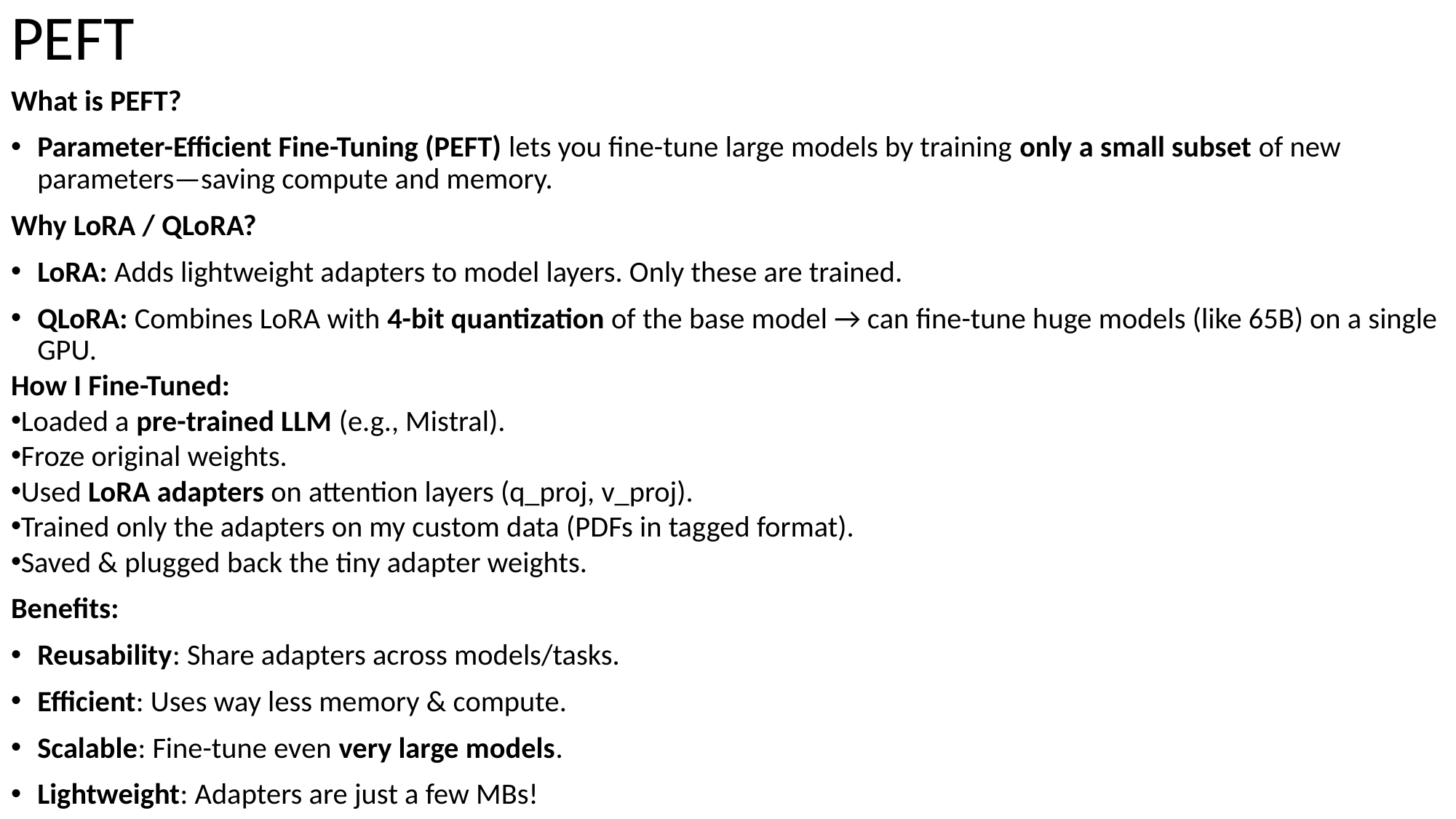

# PEFT
What is PEFT?
Parameter-Efficient Fine-Tuning (PEFT) lets you fine-tune large models by training only a small subset of new parameters—saving compute and memory.
Why LoRA / QLoRA?
LoRA: Adds lightweight adapters to model layers. Only these are trained.
QLoRA: Combines LoRA with 4-bit quantization of the base model → can fine-tune huge models (like 65B) on a single GPU.
How I Fine-Tuned:
Loaded a pre-trained LLM (e.g., Mistral).
Froze original weights.
Used LoRA adapters on attention layers (q_proj, v_proj).
Trained only the adapters on my custom data (PDFs in tagged format).
Saved & plugged back the tiny adapter weights.
Benefits:
Reusability: Share adapters across models/tasks.
Efficient: Uses way less memory & compute.
Scalable: Fine-tune even very large models.
Lightweight: Adapters are just a few MBs!